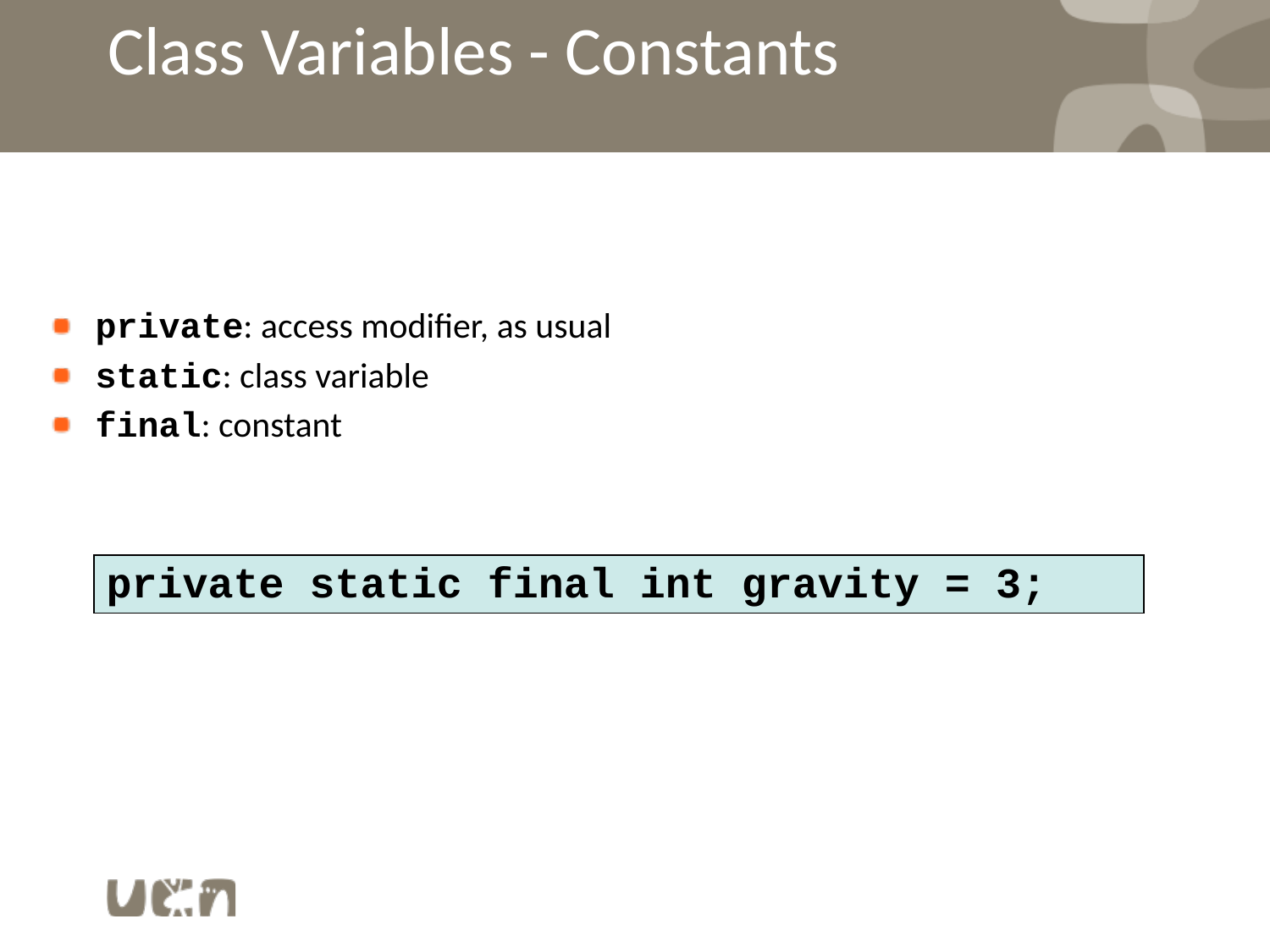

# Class Variables - Constants

private: access modifier, as usual
static: class variable
final: constant

private static final int gravity = 3;